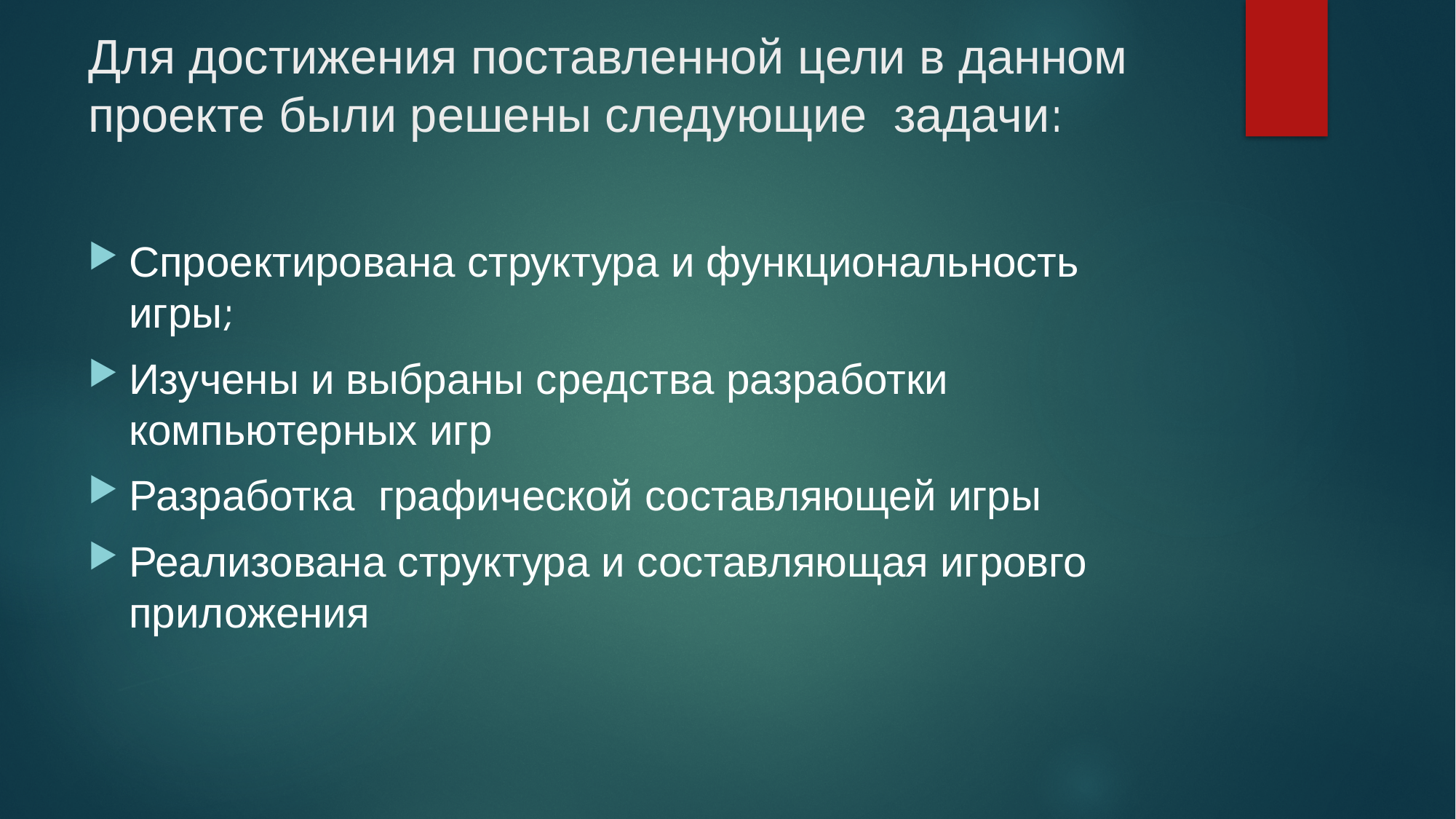

# Для достижения поставленной цели в данном проекте были решены следующие  задачи:
Спроектирована структура и функциональность игры;
Изучены и выбраны средства разработки компьютерных игр
Разработка  графической составляющей игры
Реализована структура и составляющая игровго приложения